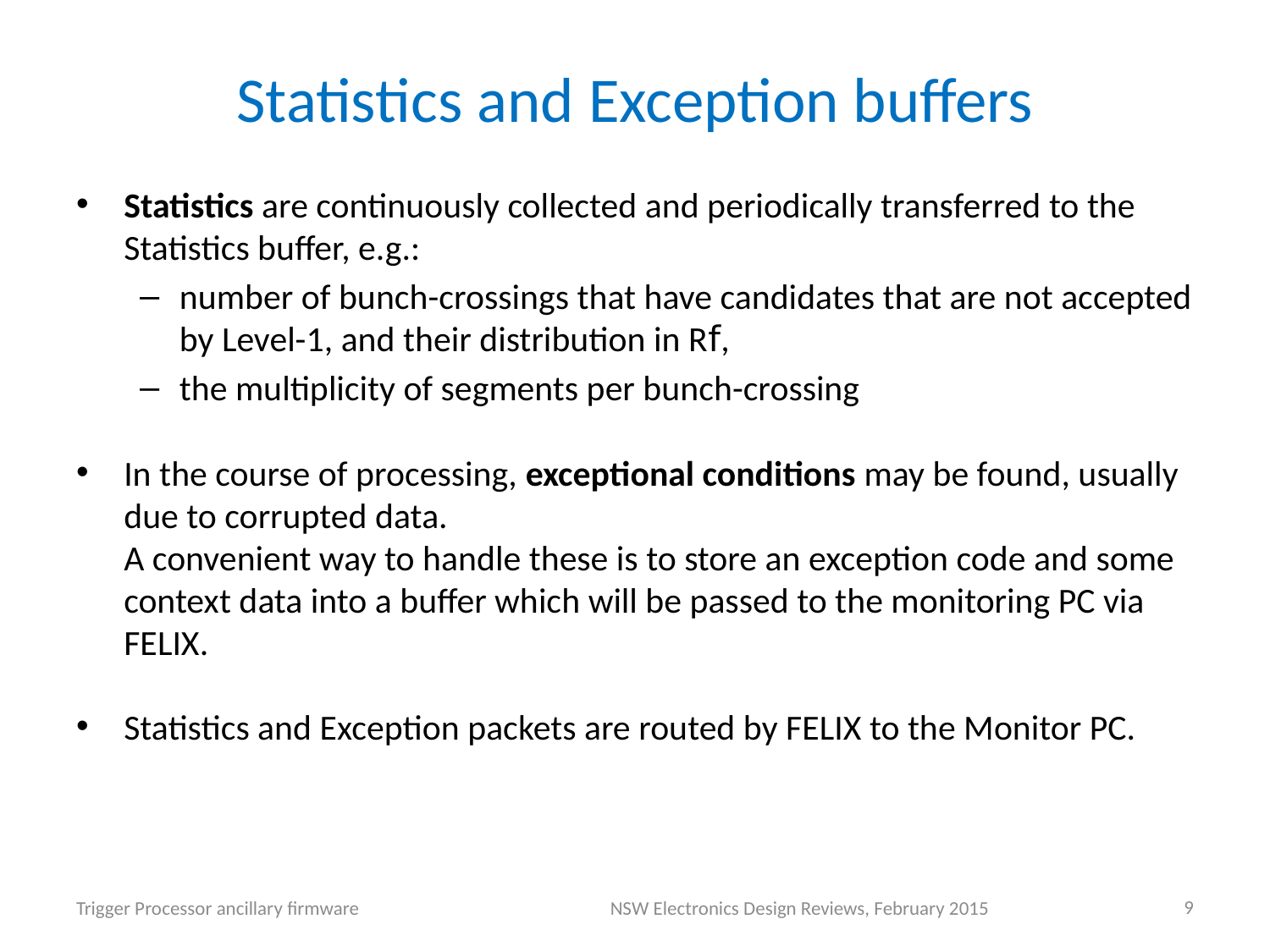

# Statistics and Exception buffers
Statistics are continuously collected and periodically transferred to the Statistics buffer, e.g.:
number of bunch-crossings that have candidates that are not accepted by Level-1, and their distribution in Rφ,
the multiplicity of segments per bunch-crossing
In the course of processing, exceptional conditions may be found, usually due to corrupted data.
A convenient way to handle these is to store an exception code and some context data into a buffer which will be passed to the monitoring PC via FELIX.
Statistics and Exception packets are routed by FELIX to the Monitor PC.
9
Trigger Processor ancillary firmware
NSW Electronics Design Reviews, February 2015